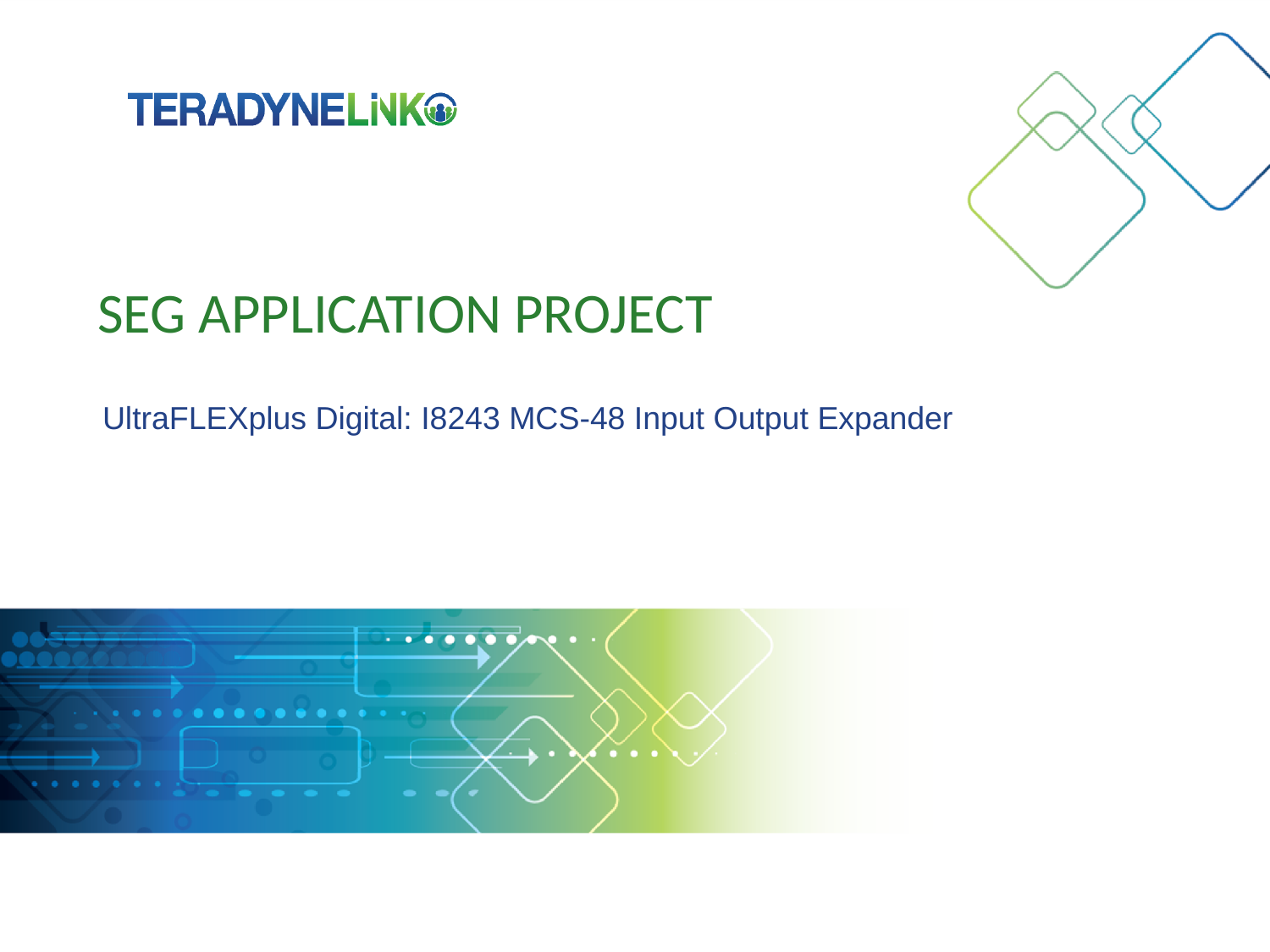

# SEG APPLICATION PROJECT
UltraFLEXplus Digital: I8243 MCS-48 Input Output Expander